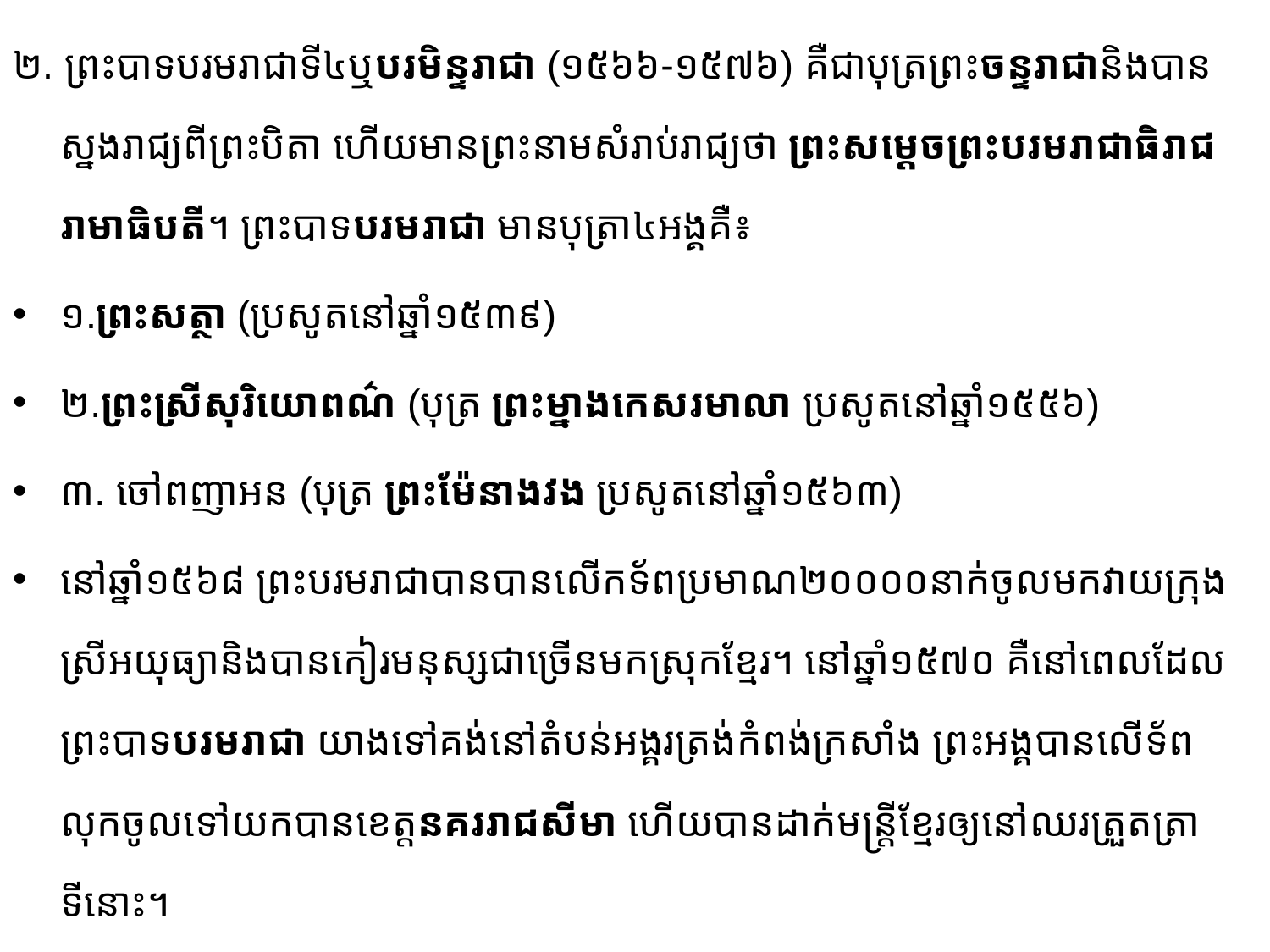

២. ព្រះបាទបរមរាជាទី៤ឬបរមិន្ទរាជា (១៥៦៦-១៥៧៦) គឺជាបុត្រព្រះចន្ទរាជានិងបានស្នងរាជ្យពីព្រះបិតា ហើយ​មាន​ព្រះនាម​សំរាប់រាជ្យថា ព្រះសម្ដេចព្រះបរមរាជាធិរាជរាមាធិបតី។ ព្រះបាទបរមរាជា មានបុត្រា៤អង្គគឺ៖
១.ព្រះសត្ថា (ប្រសូតនៅឆ្នាំ១៥៣៩)
២.ព្រះស្រីសុរិយោពណ៌ (បុត្រ ព្រះម្នាងកេសរមាលា ប្រសូតនៅឆ្នាំ១៥៥៦)
៣. ចៅពញាអន (បុត្រ ព្រះម៉ែនាងវង ប្រសូតនៅឆ្នាំ១៥៦៣)
	នៅឆ្នាំ១៥៦៨ ព្រះបរមរាជាបានបានលើកទ័ពប្រមាណ២០០០០នាក់ចូលមកវាយក្រុងស្រីអយុធ្យានិង​បានកៀរមនុស្សជាច្រើនមកស្រុកខ្មែរ។ នៅឆ្នាំ១៥៧០ គឺនៅពេលដែលព្រះបាទបរមរាជា យាងទៅគង់នៅ​តំបន់​អង្គរ​ត្រង់កំពង់ក្រសាំង ព្រះអង្គបានលើទ័ពលុកចូលទៅយកបានខេត្តនគររាជសីមា ហើយបានដាក់មន្រ្តី​ខ្មែរ​ឲ្យ​នៅ​ឈរត្រួតត្រាទីនោះ។